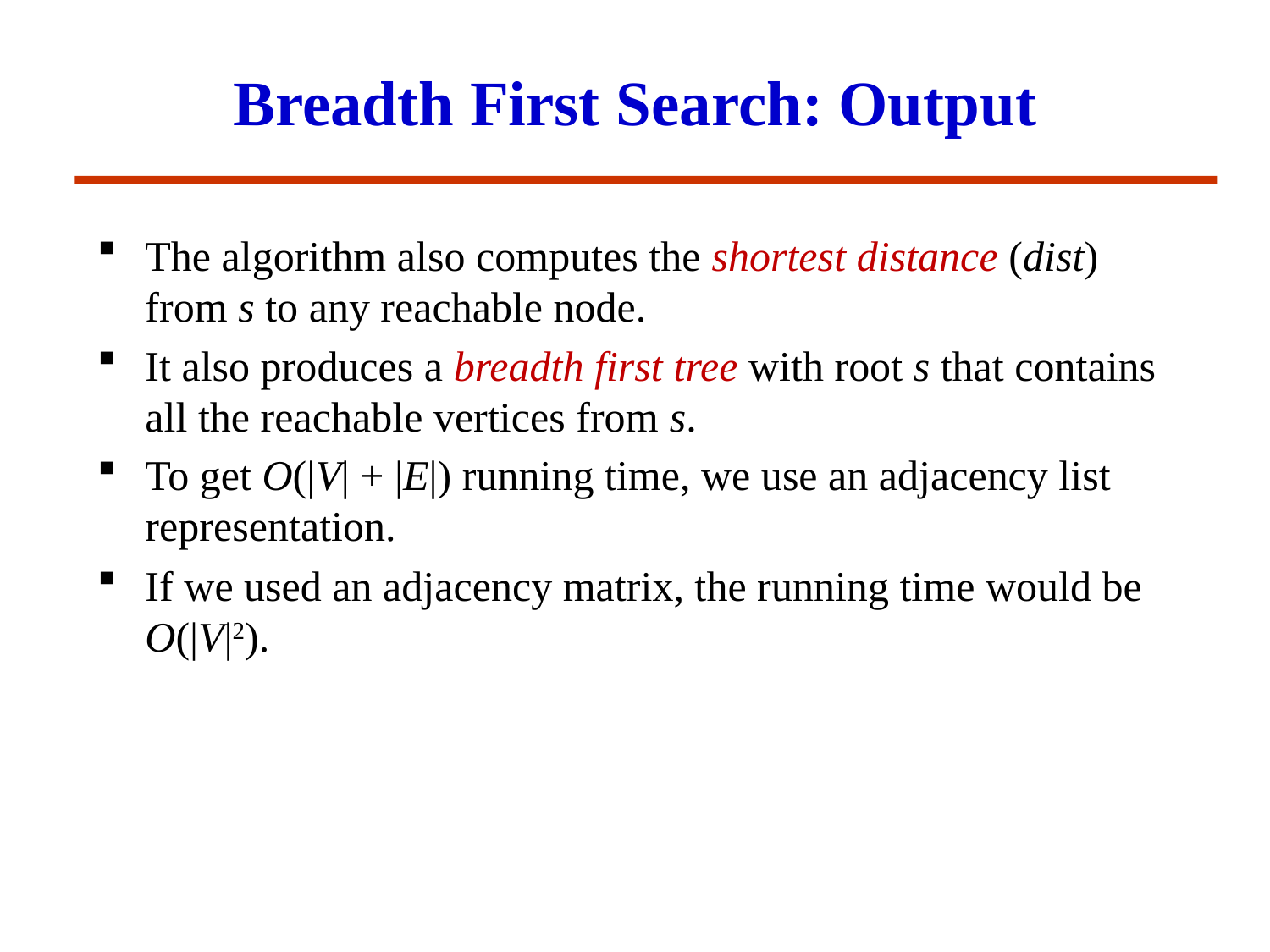

# Breadth First Search: Output
The algorithm also computes the shortest distance (dist) from s to any reachable node.
It also produces a breadth first tree with root s that contains all the reachable vertices from s.
To get O(|V| + |E|) running time, we use an adjacency list representation.
If we used an adjacency matrix, the running time would be O(|V|2).